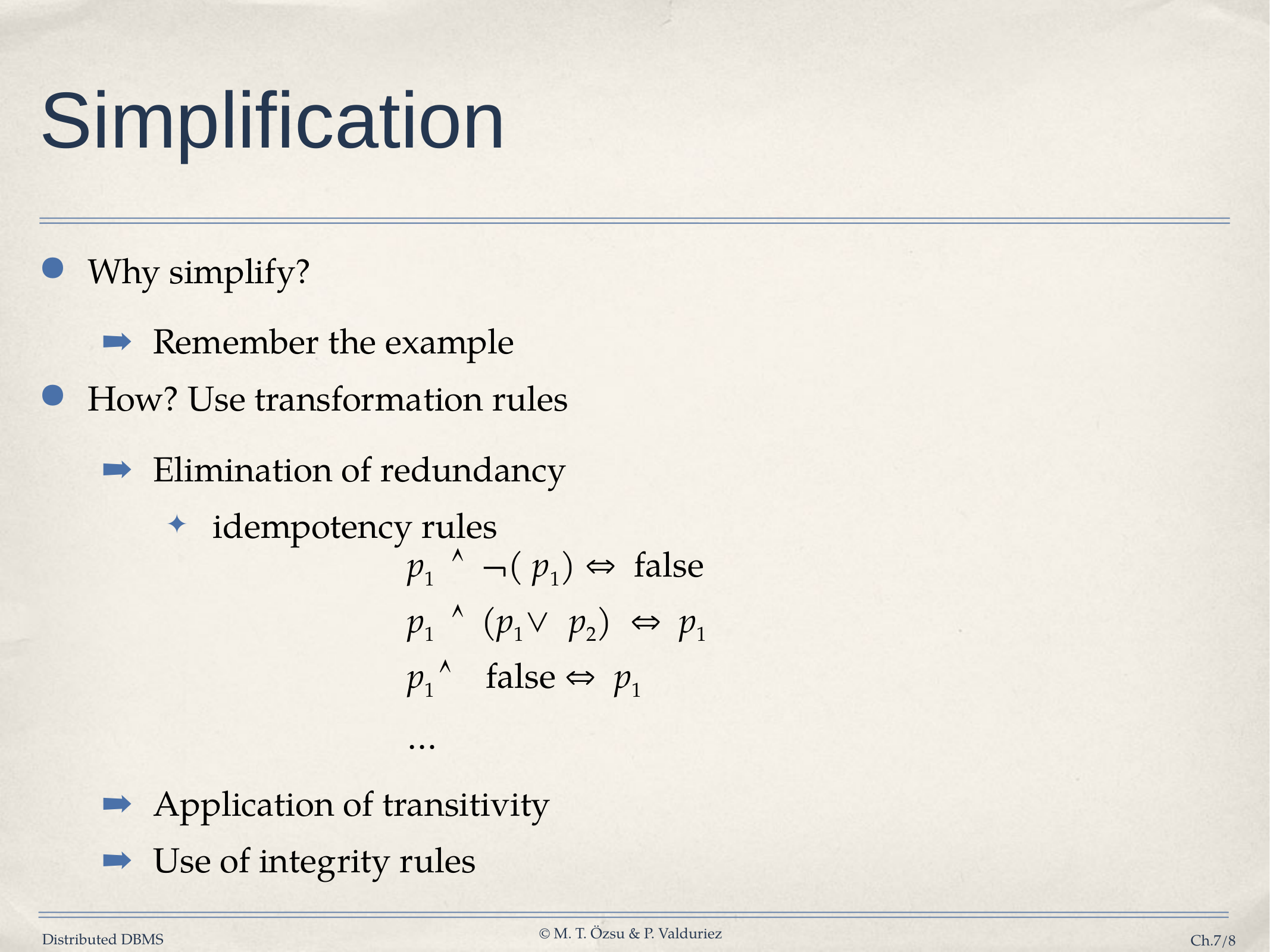

# Simplification
Why simplify?
Remember the example
How? Use transformation rules
Elimination of redundancy
idempotency rules
p1 ∧ ¬( p1) ⇔ false
p1 ∧ (p1∨ p2) ⇔ p1
p1 ∧  false ⇔ p1
…
Application of transitivity
Use of integrity rules